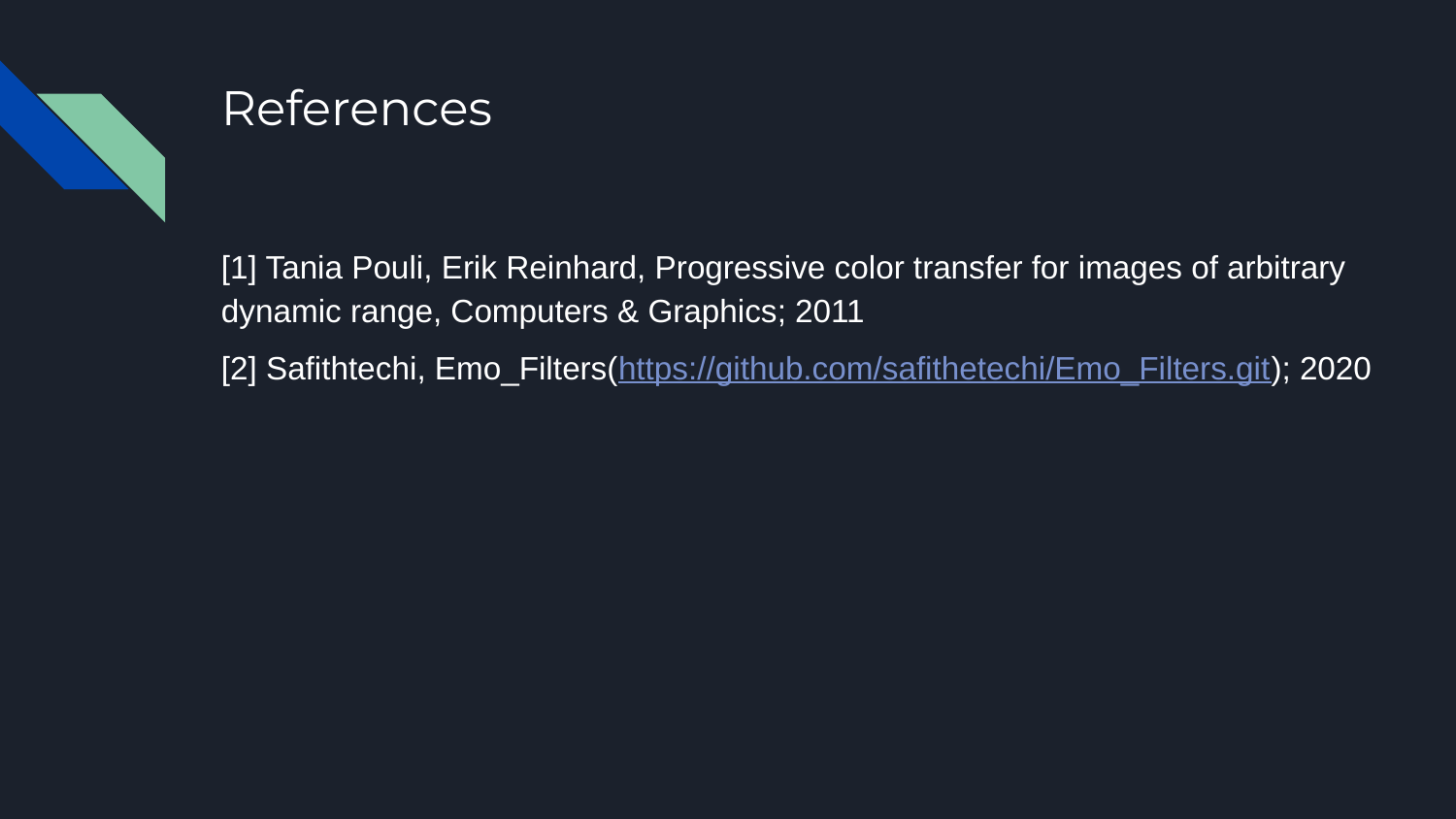

# References
[1] Tania Pouli, Erik Reinhard, Progressive color transfer for images of arbitrary dynamic range, Computers & Graphics; 2011
[2] Safithtechi, Emo_Filters(https://github.com/safithetechi/Emo_Filters.git); 2020